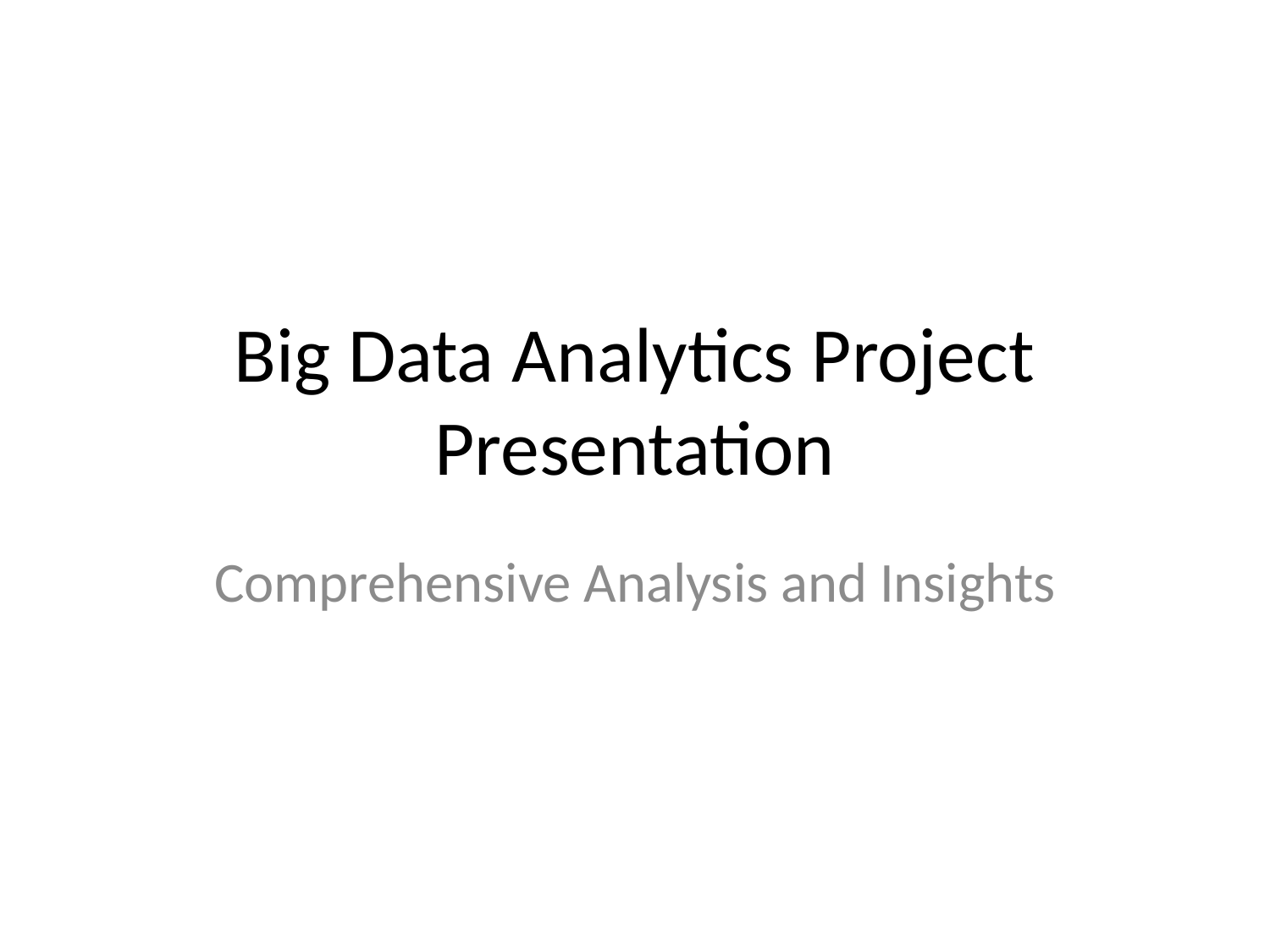

# Big Data Analytics Project Presentation
Comprehensive Analysis and Insights